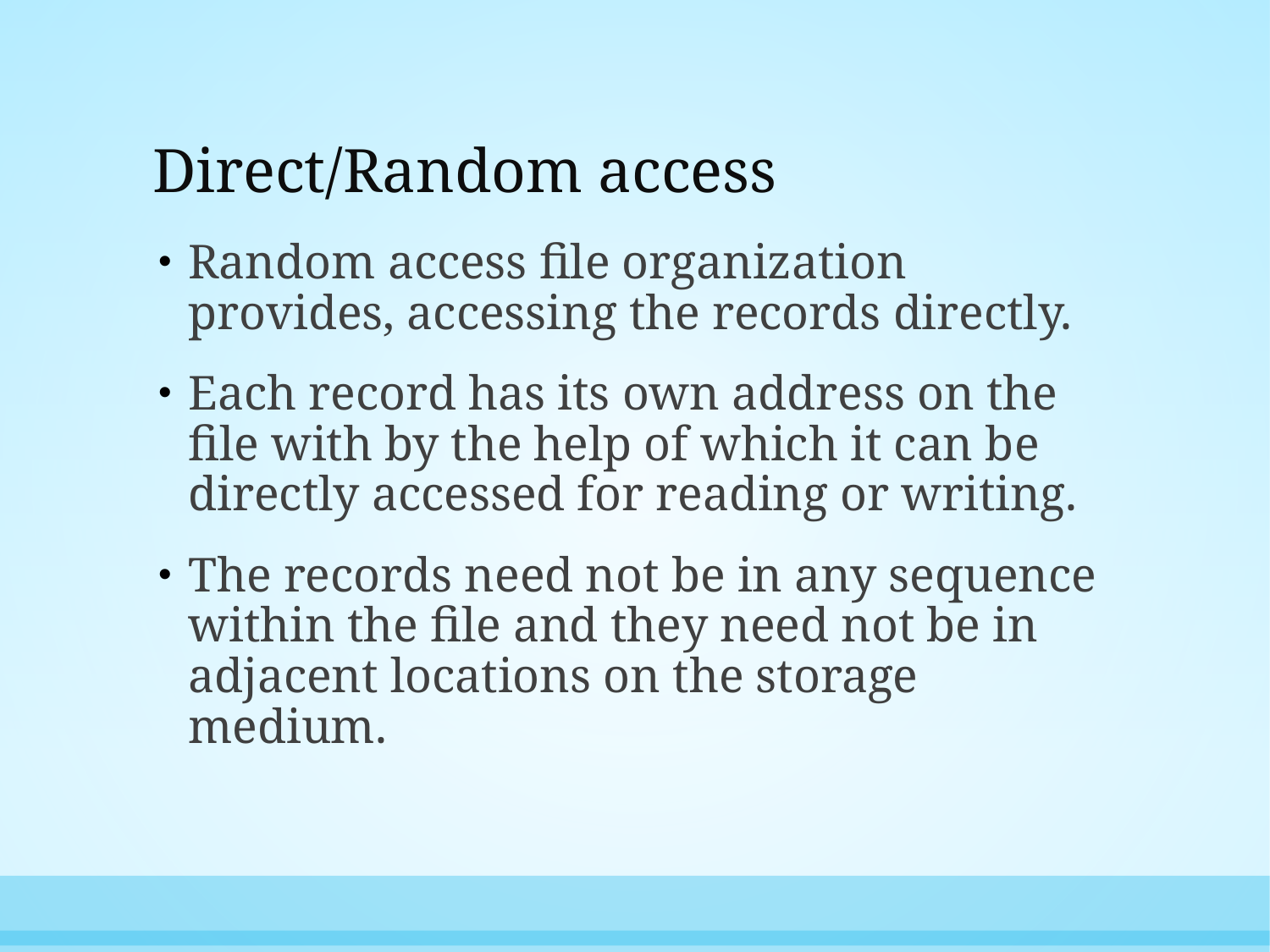

# Direct/Random access
Random access file organization provides, accessing the records directly.
Each record has its own address on the file with by the help of which it can be directly accessed for reading or writing.
The records need not be in any sequence within the file and they need not be in adjacent locations on the storage medium.